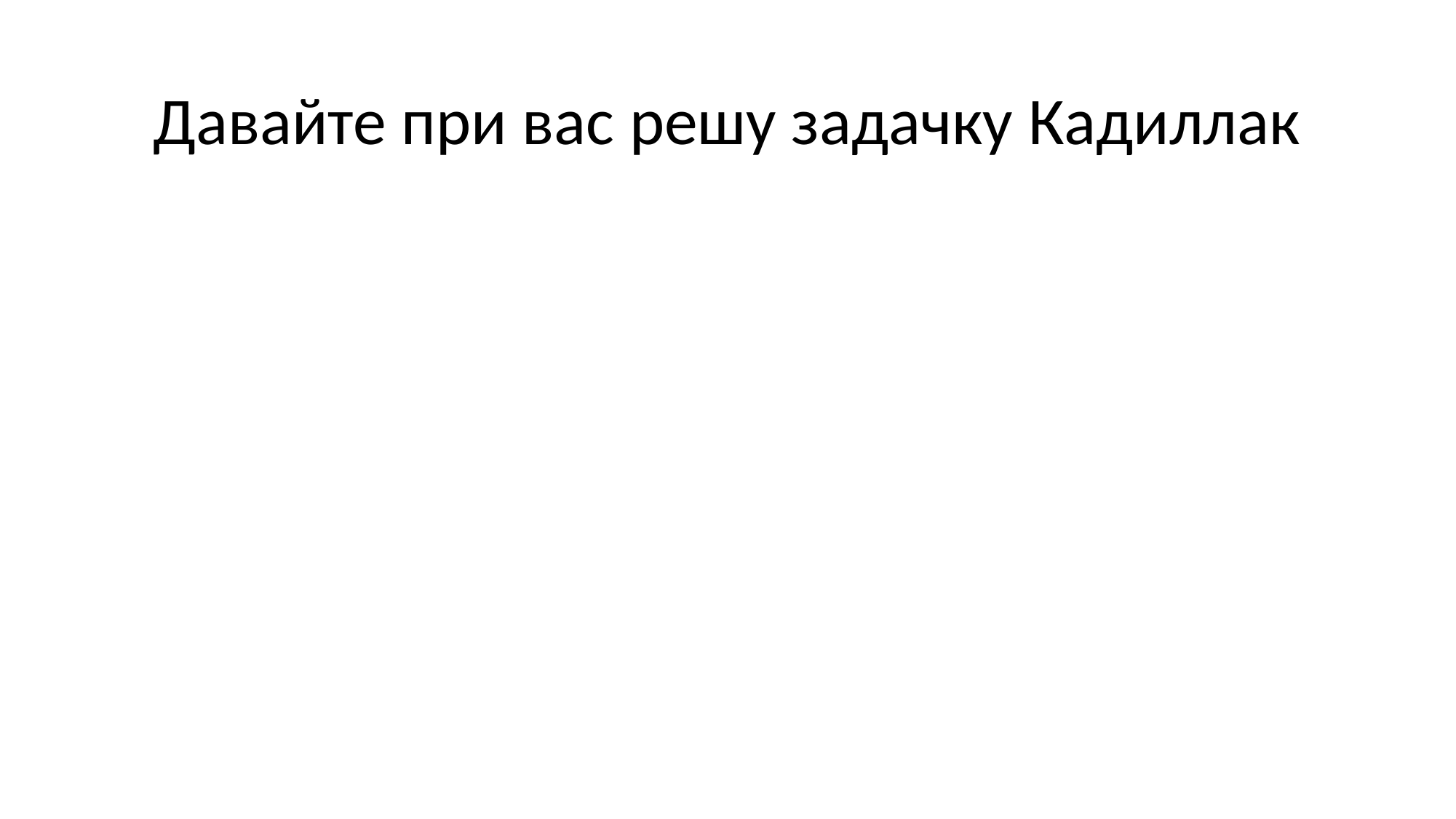

# Давайте при вас решу задачку Кадиллак